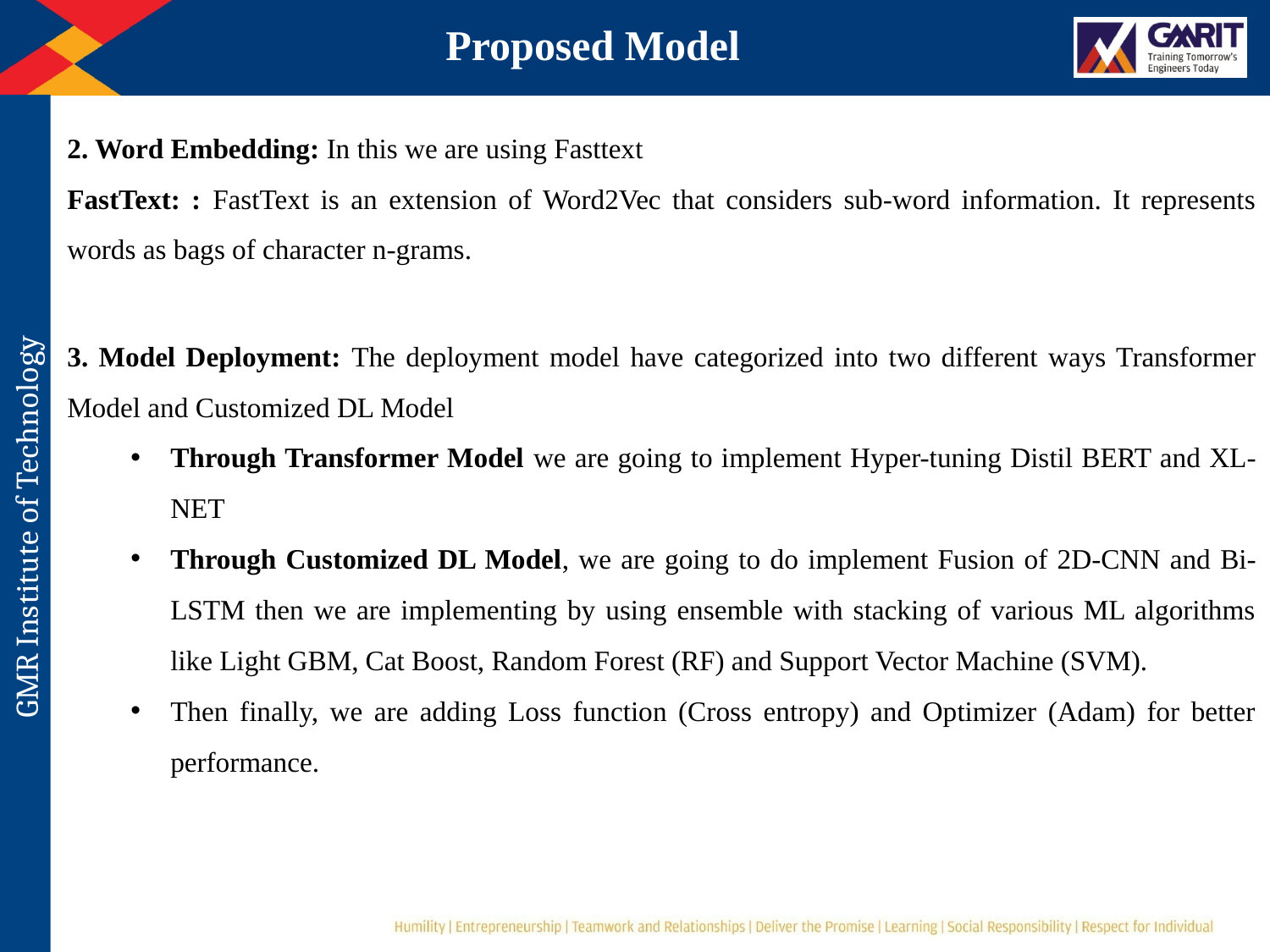

Proposed Model
2. Word Embedding: In this we are using Fasttext
FastText: : FastText is an extension of Word2Vec that considers sub-word information. It represents words as bags of character n-grams.
3. Model Deployment: The deployment model have categorized into two different ways Transformer Model and Customized DL Model
Through Transformer Model we are going to implement Hyper-tuning Distil BERT and XL-NET
Through Customized DL Model, we are going to do implement Fusion of 2D-CNN and Bi-LSTM then we are implementing by using ensemble with stacking of various ML algorithms like Light GBM, Cat Boost, Random Forest (RF) and Support Vector Machine (SVM).
Then finally, we are adding Loss function (Cross entropy) and Optimizer (Adam) for better performance.